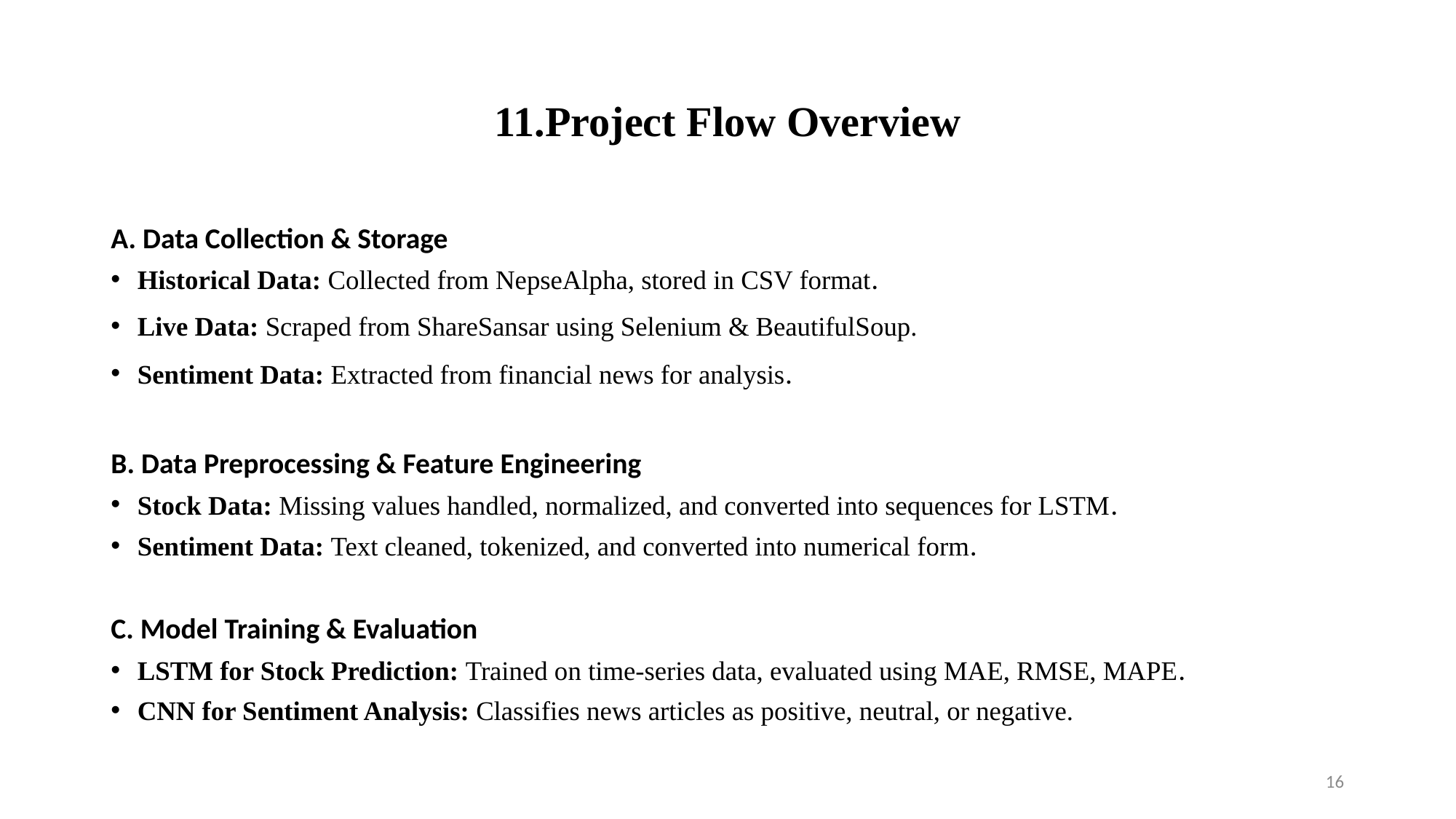

# 11.Project Flow Overview
A. Data Collection & Storage
Historical Data: Collected from NepseAlpha, stored in CSV format.
Live Data: Scraped from ShareSansar using Selenium & BeautifulSoup.
Sentiment Data: Extracted from financial news for analysis.

B. Data Preprocessing & Feature Engineering
Stock Data: Missing values handled, normalized, and converted into sequences for LSTM.
Sentiment Data: Text cleaned, tokenized, and converted into numerical form.

C. Model Training & Evaluation
LSTM for Stock Prediction: Trained on time-series data, evaluated using MAE, RMSE, MAPE.
CNN for Sentiment Analysis: Classifies news articles as positive, neutral, or negative.
16